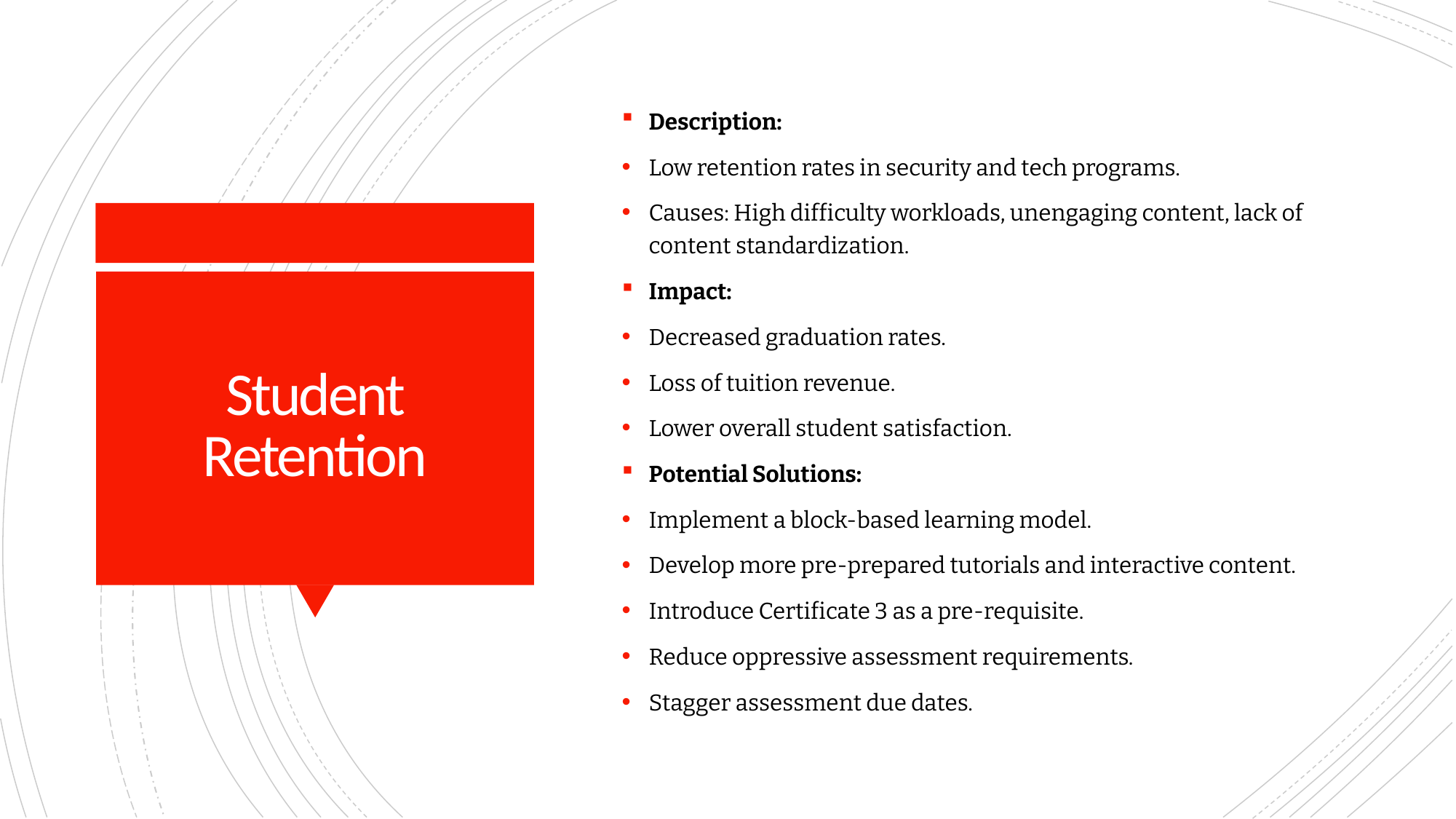

Description:
Low retention rates in security and tech programs.
Causes: High difficulty workloads, unengaging content, lack of content standardization.
Impact:
Decreased graduation rates.
Loss of tuition revenue.
Lower overall student satisfaction.
Potential Solutions:
Implement a block-based learning model.
Develop more pre-prepared tutorials and interactive content.
Introduce Certificate 3 as a pre-requisite.
Reduce oppressive assessment requirements.
Stagger assessment due dates.

# Student Retention